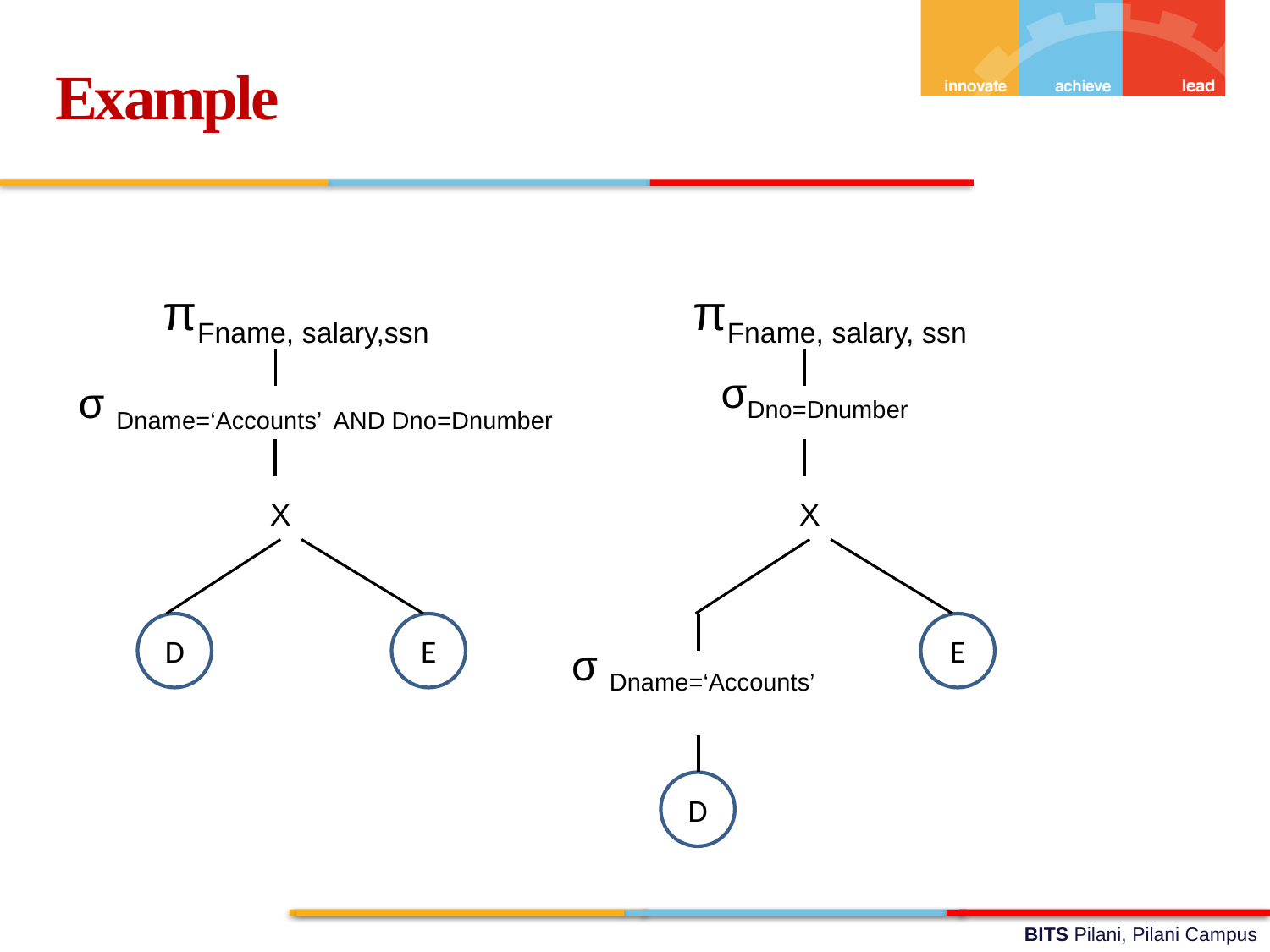

Example
πFname, salary,ssn
πFname, salary, ssn
σDno=Dnumber
σ Dname=‘Accounts’  AND Dno=Dnumber
X
X
D
E
E
σ Dname=‘Accounts’
D